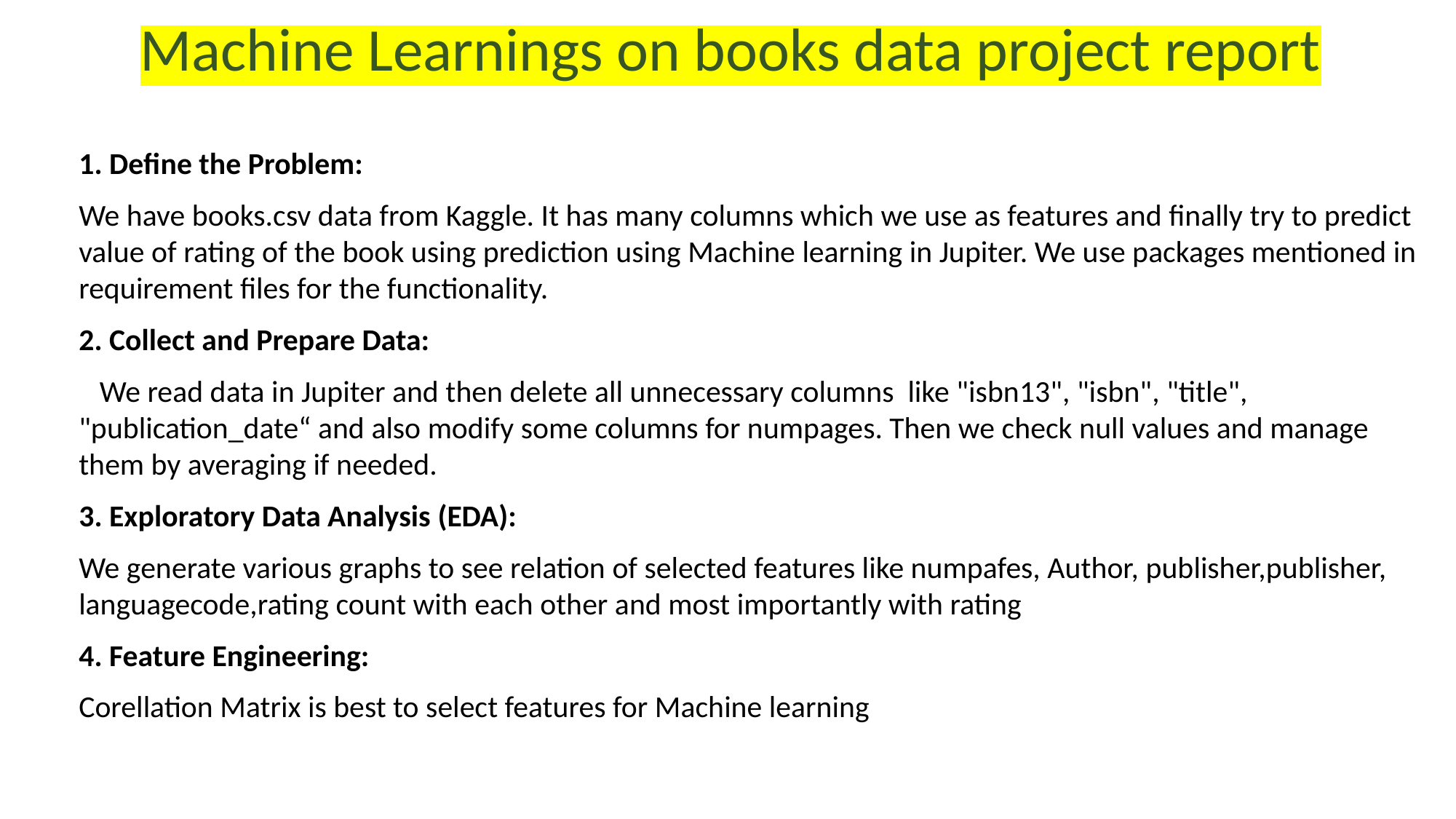

# Machine Learnings on books data project report
1. Define the Problem:
We have books.csv data from Kaggle. It has many columns which we use as features and finally try to predict value of rating of the book using prediction using Machine learning in Jupiter. We use packages mentioned in requirement files for the functionality.
2. Collect and Prepare Data:
   We read data in Jupiter and then delete all unnecessary columns  like "isbn13", "isbn", "title", "publication_date“ and also modify some columns for numpages. Then we check null values and manage them by averaging if needed.
3. Exploratory Data Analysis (EDA):
We generate various graphs to see relation of selected features like numpafes, Author, publisher,publisher, languagecode,rating count with each other and most importantly with rating
4. Feature Engineering:
Corellation Matrix is best to select features for Machine learning